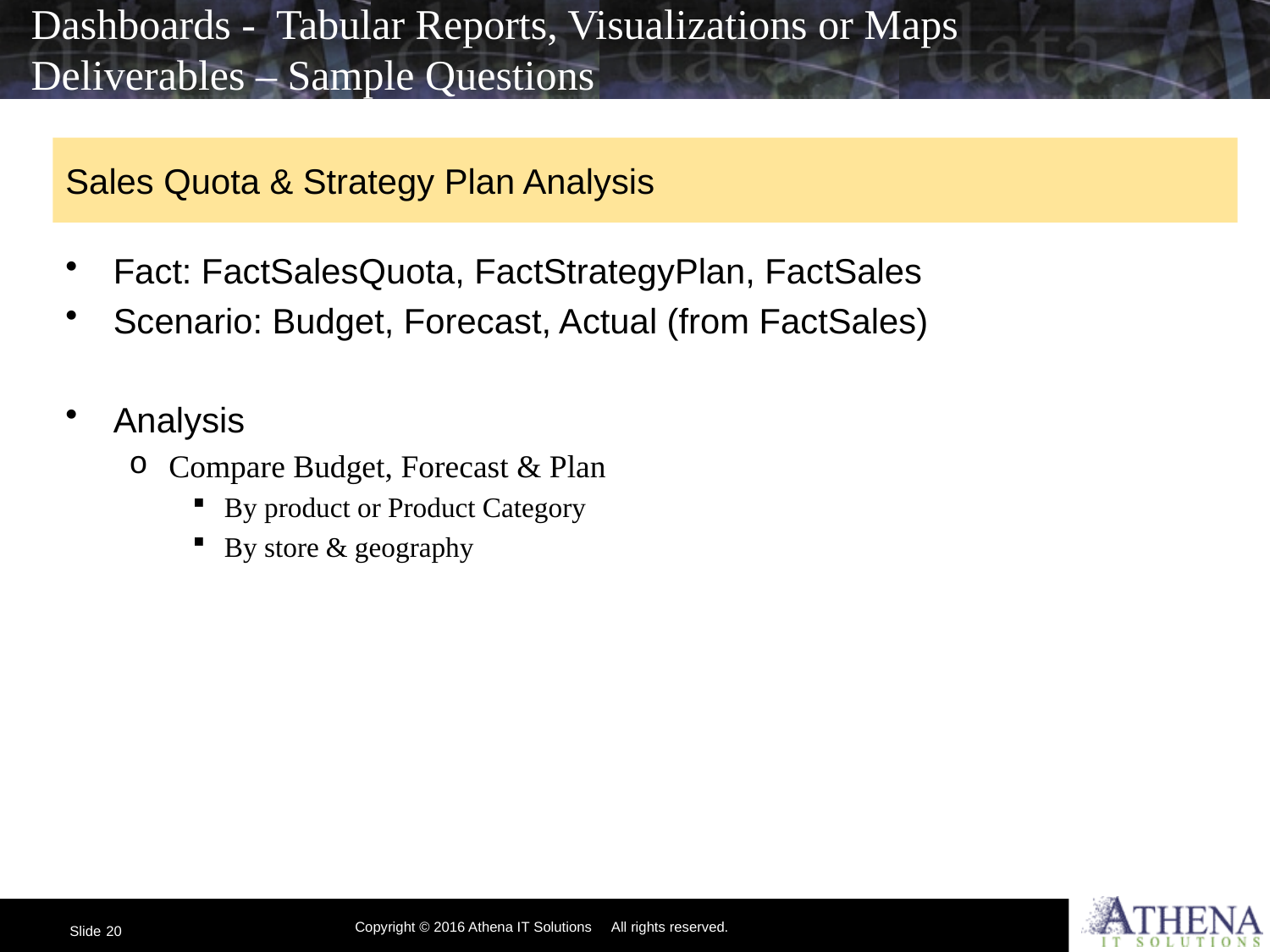

# Dashboards -  Tabular Reports, Visualizations or Maps Deliverables – Sample Questions
Sales Quota & Strategy Plan Analysis
Fact: FactSalesQuota, FactStrategyPlan, FactSales
Scenario: Budget, Forecast, Actual (from FactSales)

Analysis
Compare Budget, Forecast & Plan
By product or Product Category
By store & geography